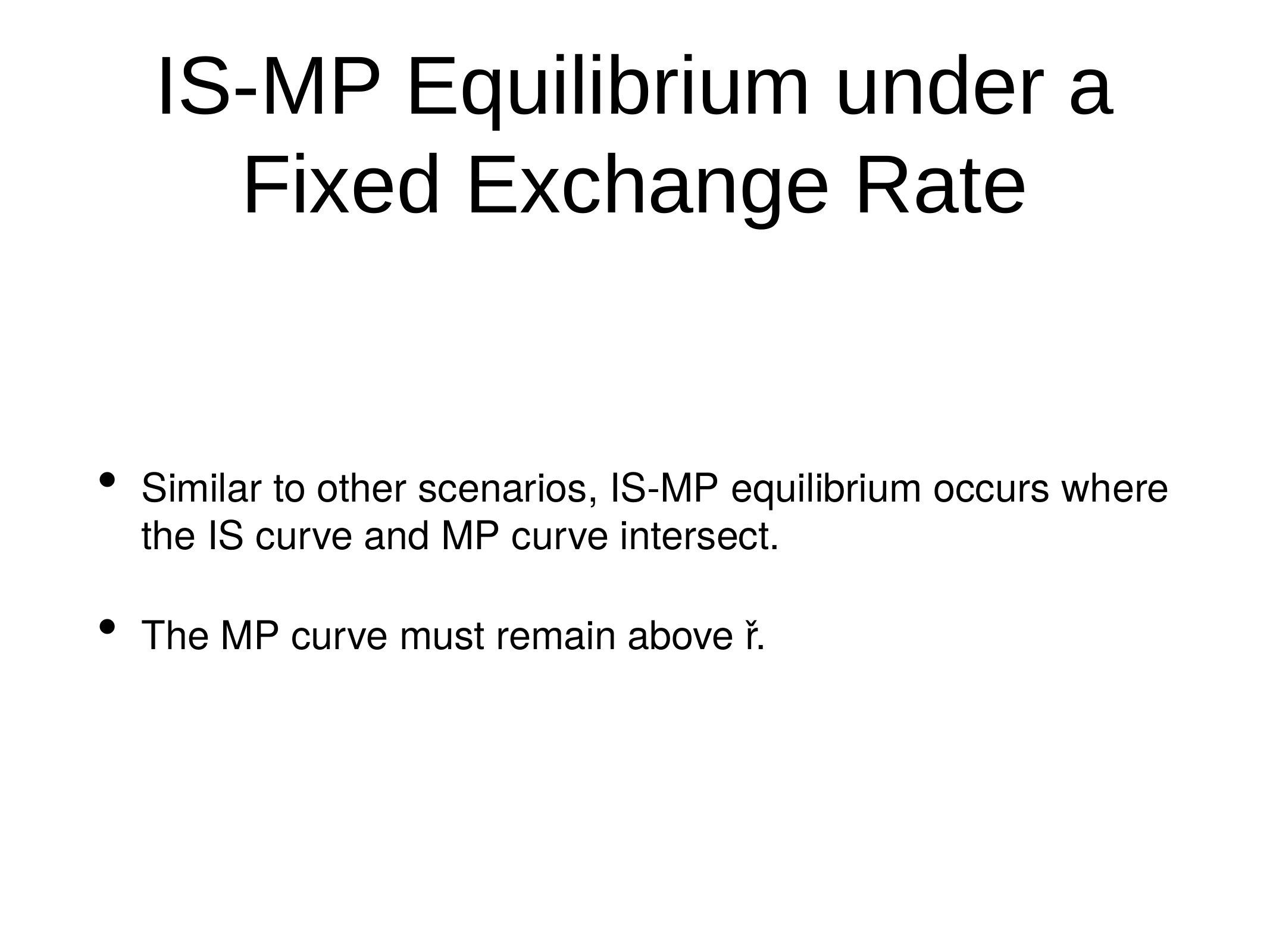

# IS-MP Equilibrium under a Fixed Exchange Rate
Similar to other scenarios, IS-MP equilibrium occurs where the IS curve and MP curve intersect.
The MP curve must remain above ř.